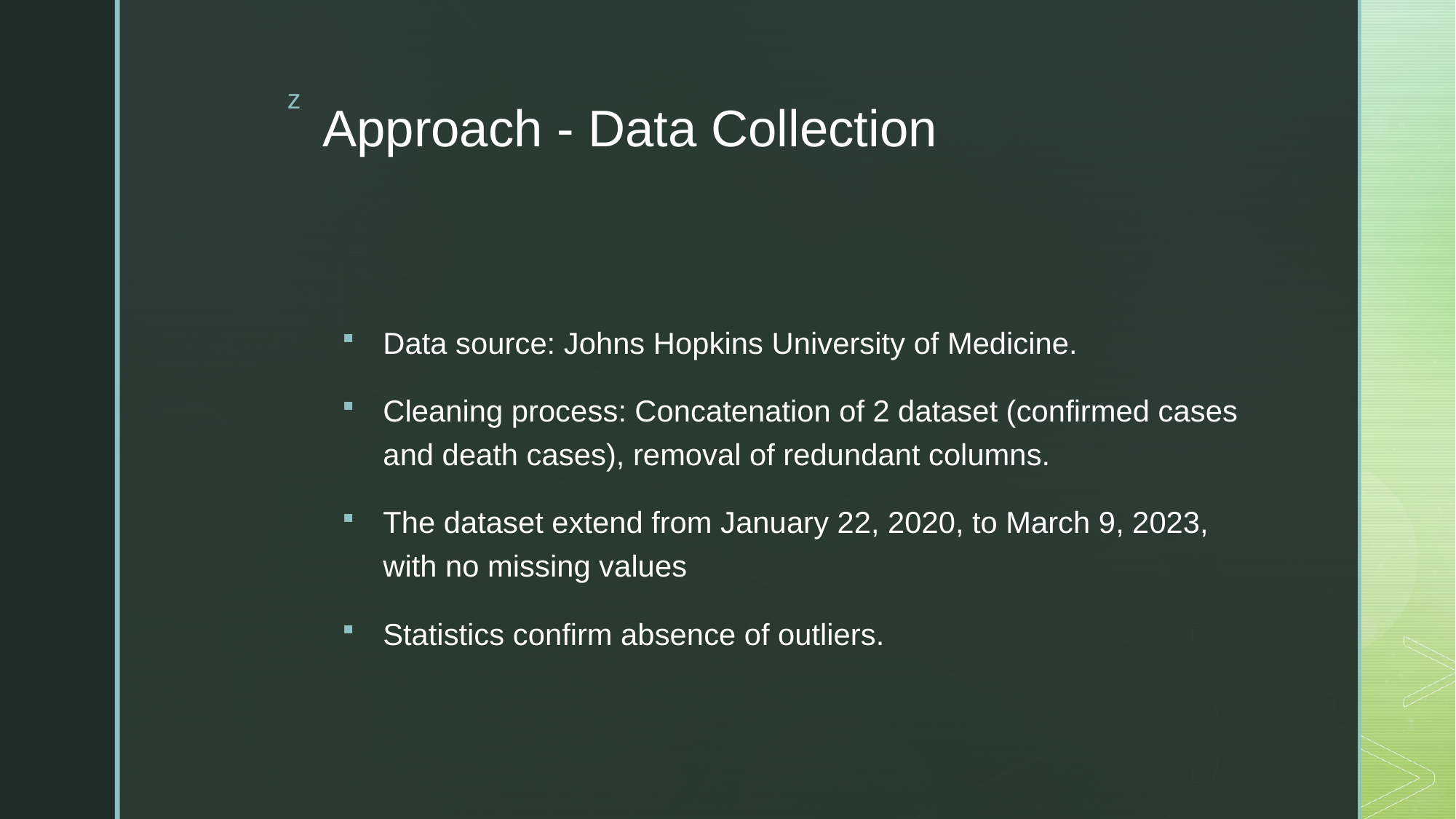

# Approach - Data Collection
Data source: Johns Hopkins University of Medicine.
Cleaning process: Concatenation of 2 dataset (confirmed cases and death cases), removal of redundant columns.
The dataset extend from January 22, 2020, to March 9, 2023, with no missing values
Statistics confirm absence of outliers.